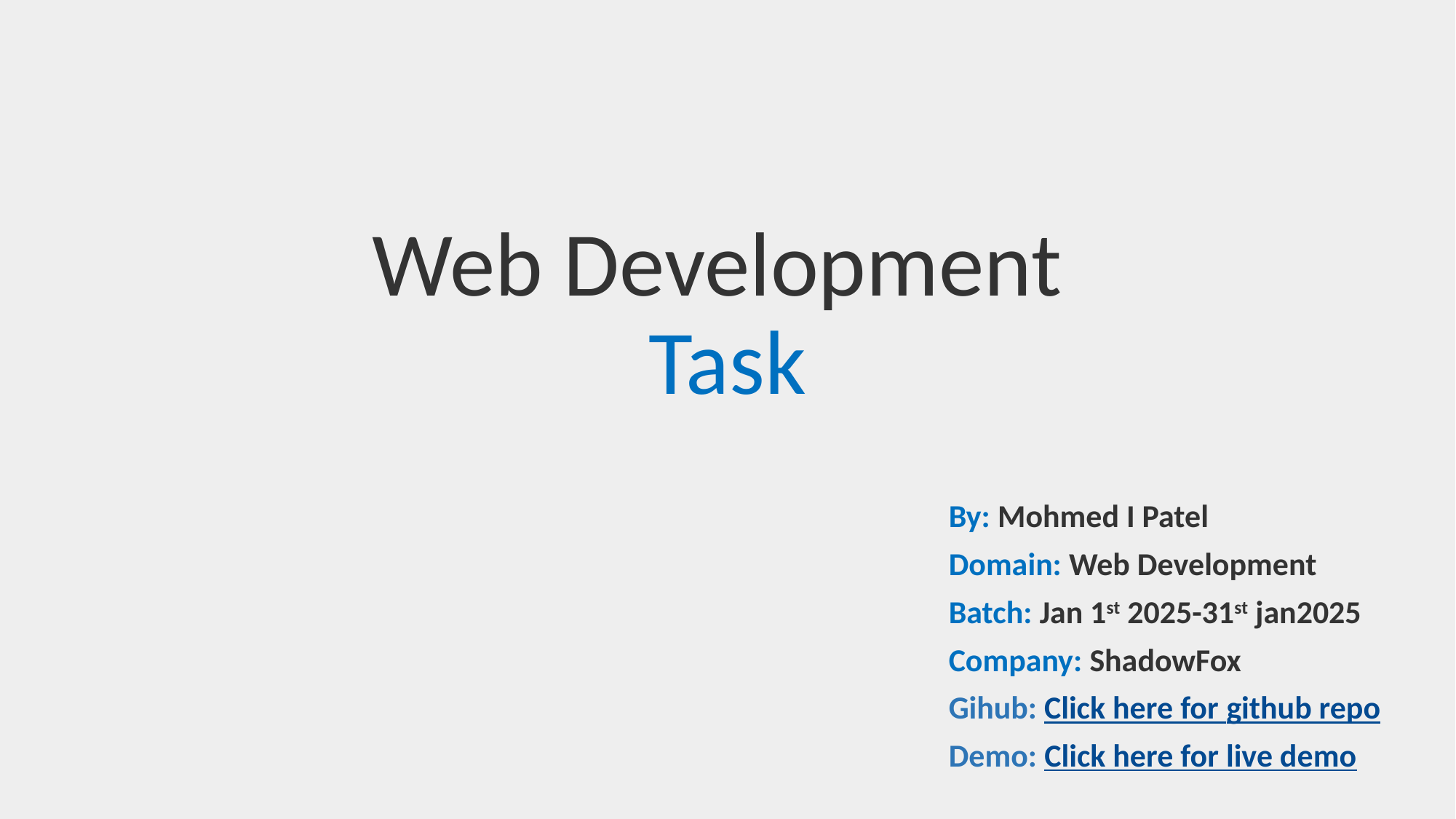

# Web Development Task
By: Mohmed I Patel
Domain: Web Development
Batch: Jan 1st 2025-31st jan2025
Company: ShadowFox
Gihub: Click here for github repo
Demo: Click here for live demo